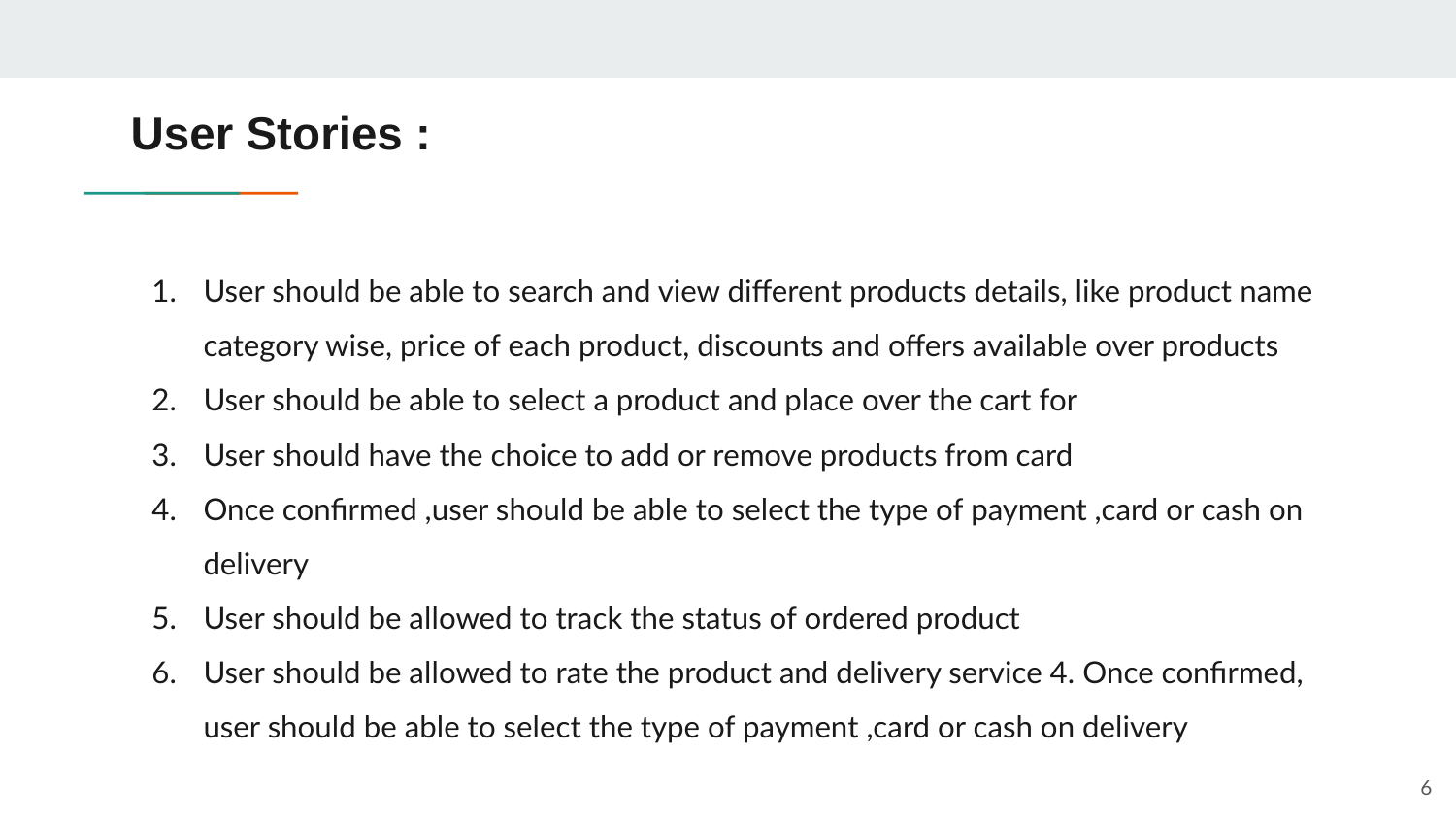

# User Stories :
User should be able to search and view different products details, like product name category wise, price of each product, discounts and offers available over products
User should be able to select a product and place over the cart for
User should have the choice to add or remove products from card
Once confirmed ,user should be able to select the type of payment ,card or cash on delivery
User should be allowed to track the status of ordered product
User should be allowed to rate the product and delivery service 4. Once confirmed, user should be able to select the type of payment ,card or cash on delivery
6